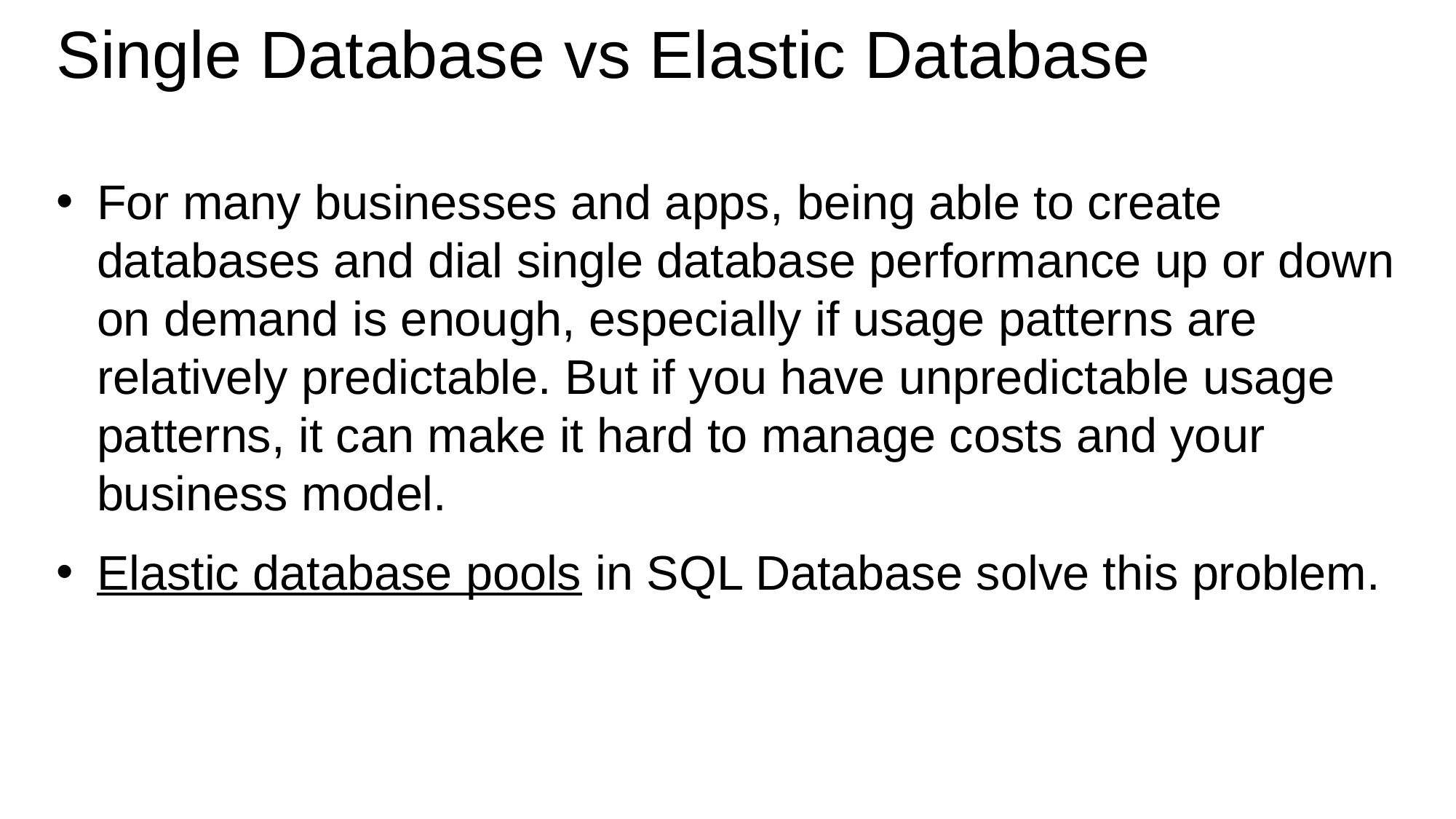

# Single Database vs Elastic Database
For many businesses and apps, being able to create databases and dial single database performance up or down on demand is enough, especially if usage patterns are relatively predictable. But if you have unpredictable usage patterns, it can make it hard to manage costs and your business model.
Elastic database pools in SQL Database solve this problem.